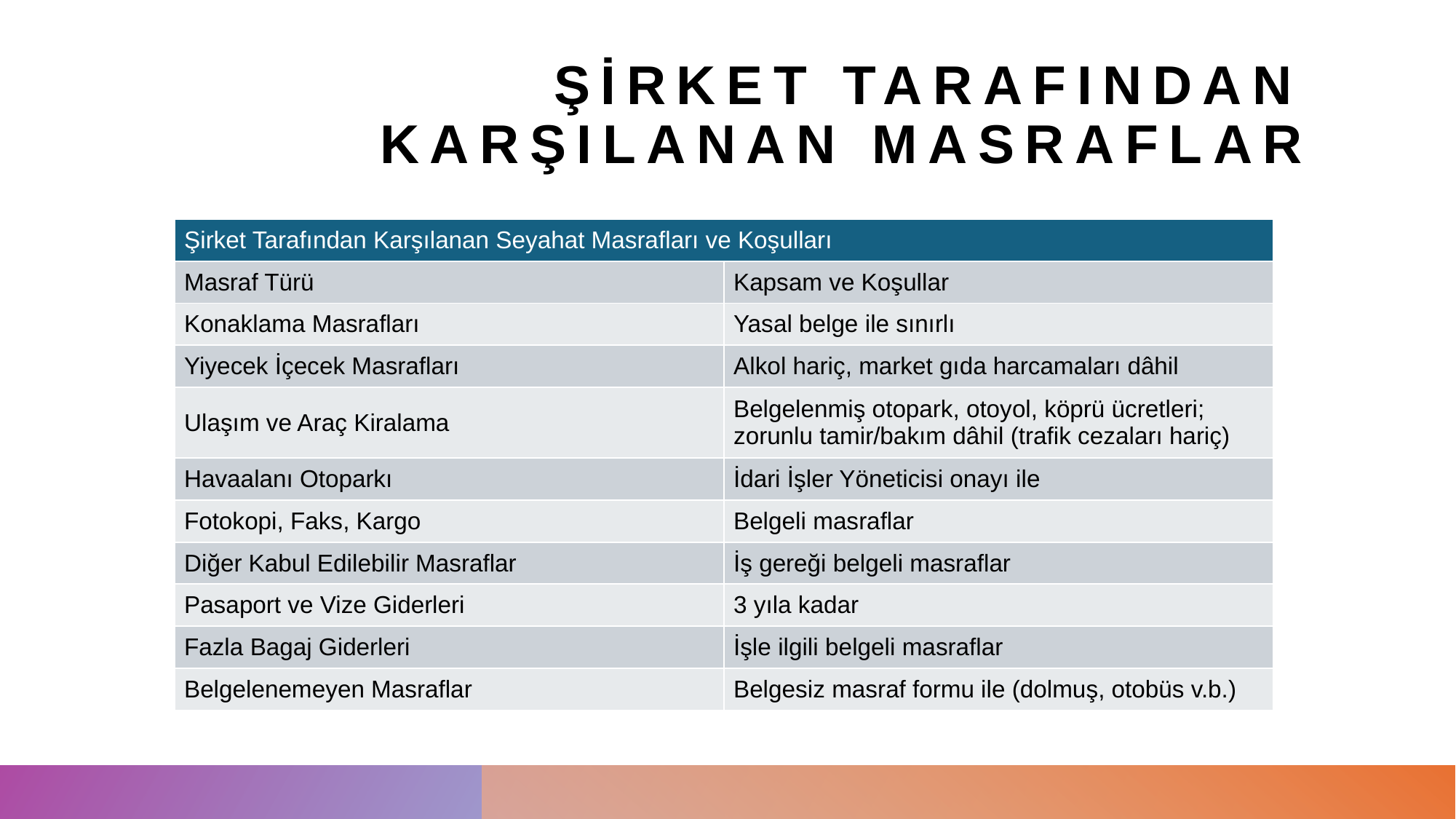

# Şirket Tarafından Karşılanan Masraflar
| Şirket Tarafından Karşılanan Seyahat Masrafları ve Koşulları |  |
| --- | --- |
| Masraf Türü | Kapsam ve Koşullar |
| Konaklama Masrafları | Yasal belge ile sınırlı |
| Yiyecek İçecek Masrafları | Alkol hariç, market gıda harcamaları dâhil |
| Ulaşım ve Araç Kiralama | Belgelenmiş otopark, otoyol, köprü ücretleri; zorunlu tamir/bakım dâhil (trafik cezaları hariç) |
| Havaalanı Otoparkı | İdari İşler Yöneticisi onayı ile |
| Fotokopi, Faks, Kargo | Belgeli masraflar |
| Diğer Kabul Edilebilir Masraflar | İş gereği belgeli masraflar |
| Pasaport ve Vize Giderleri | 3 yıla kadar |
| Fazla Bagaj Giderleri | İşle ilgili belgeli masraflar |
| Belgelenemeyen Masraflar | Belgesiz masraf formu ile (dolmuş, otobüs v.b.) |